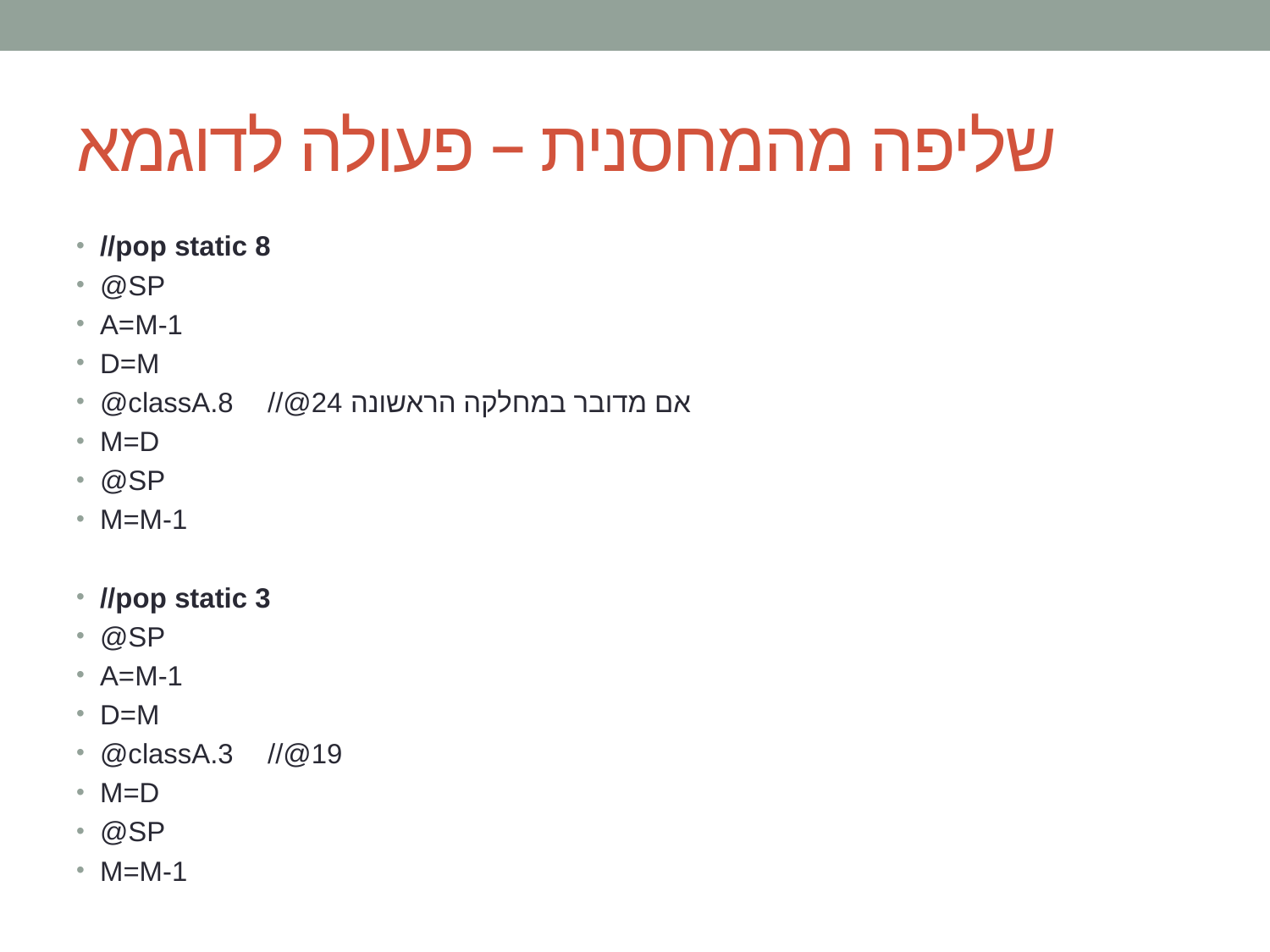

# שליפה מהמחסנית – פעולה לדוגמא
//pop static 8
@SP
A=M-1
D=M
@classA.8	//@24 אם מדובר במחלקה הראשונה
M=D
@SP
M=M-1

//pop static 3
@SP
A=M-1
D=M
@classA.3	//@19
M=D
@SP
M=M-1